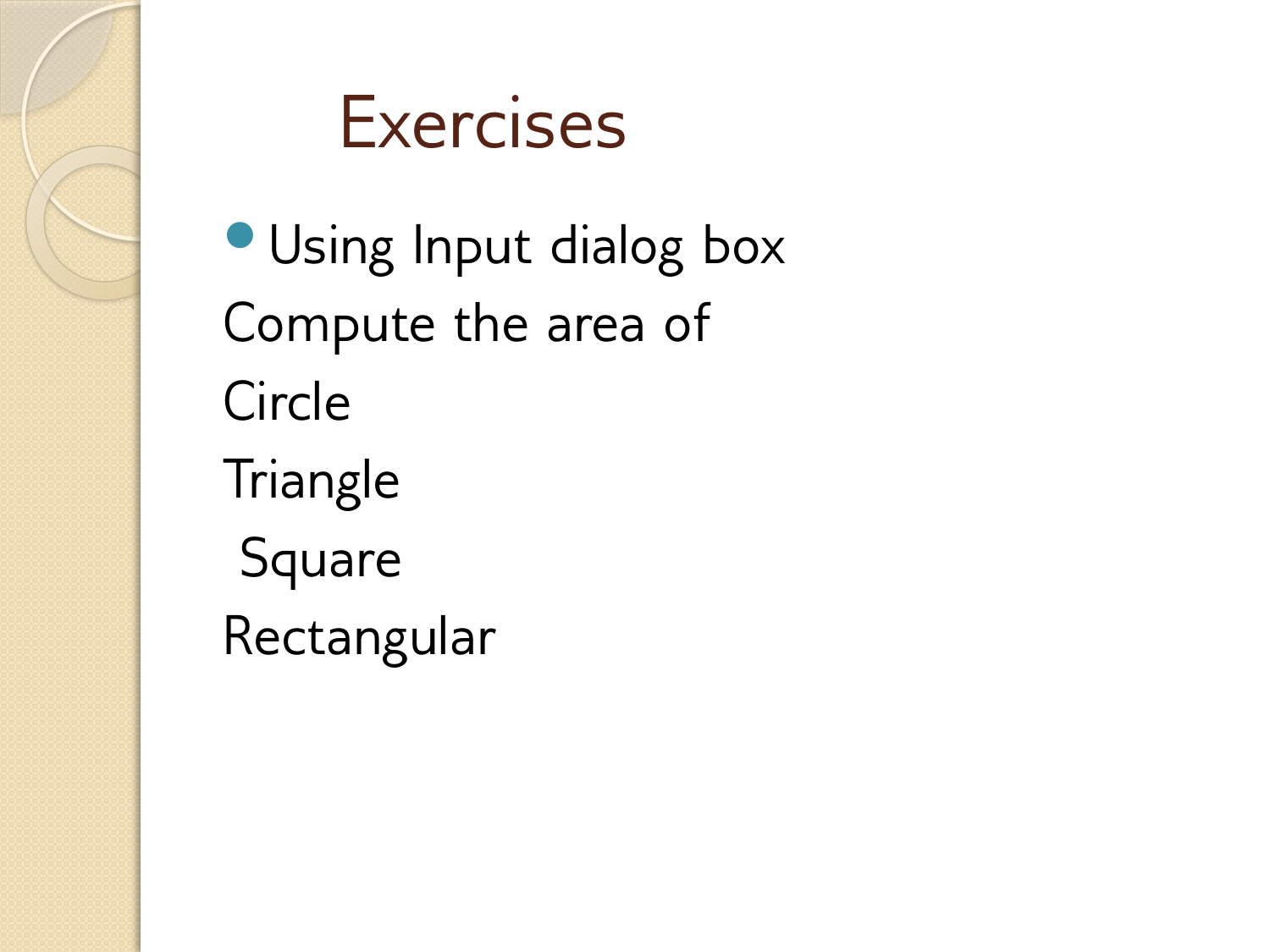

# Exercises
Using Input dialog box
Compute the area of
Circle
Triangle
 Square
Rectangular